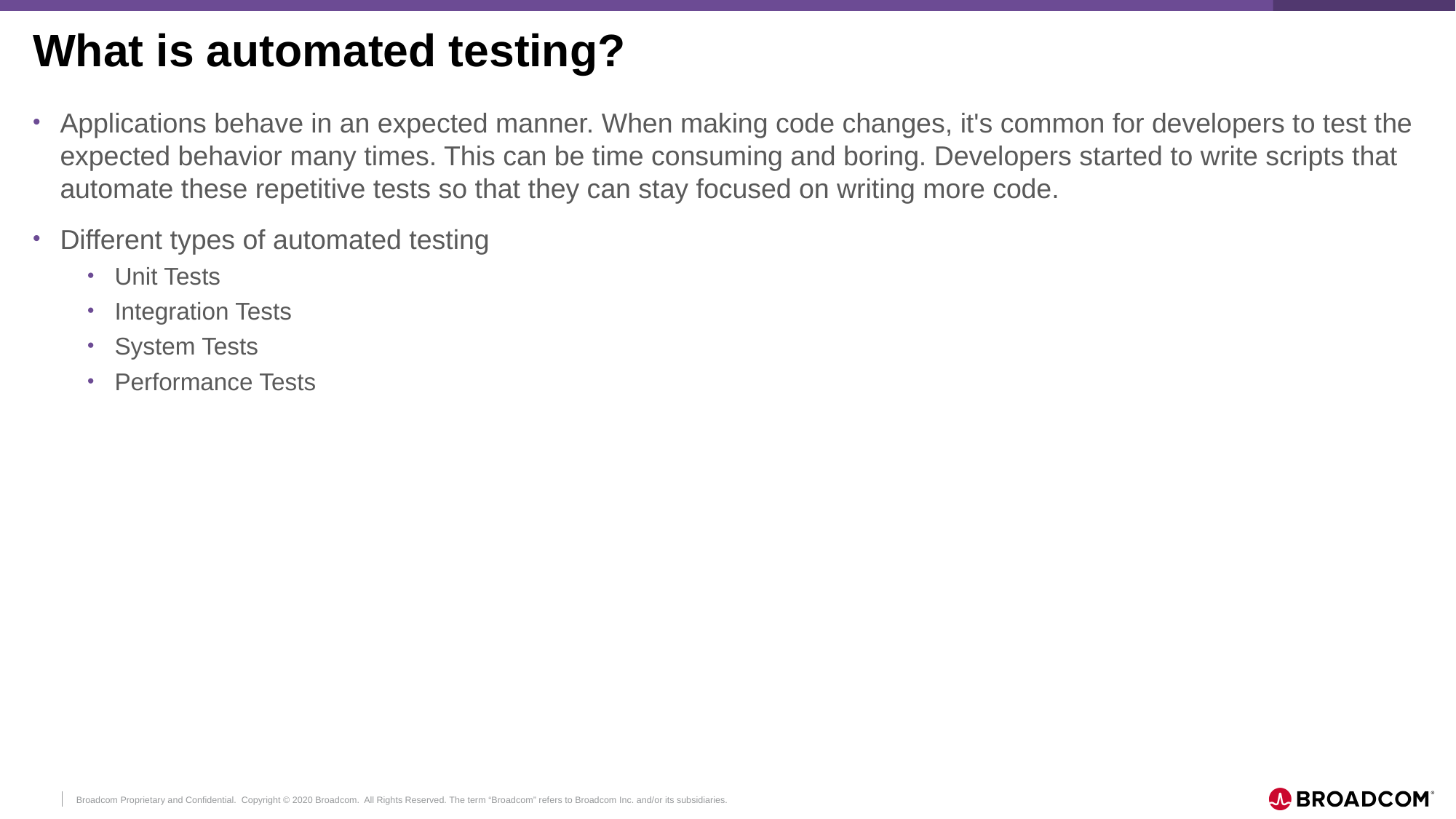

# What is automated testing?
Applications behave in an expected manner. When making code changes, it's common for developers to test the expected behavior many times. This can be time consuming and boring. Developers started to write scripts that automate these repetitive tests so that they can stay focused on writing more code.
Different types of automated testing
Unit Tests
Integration Tests
System Tests
Performance Tests